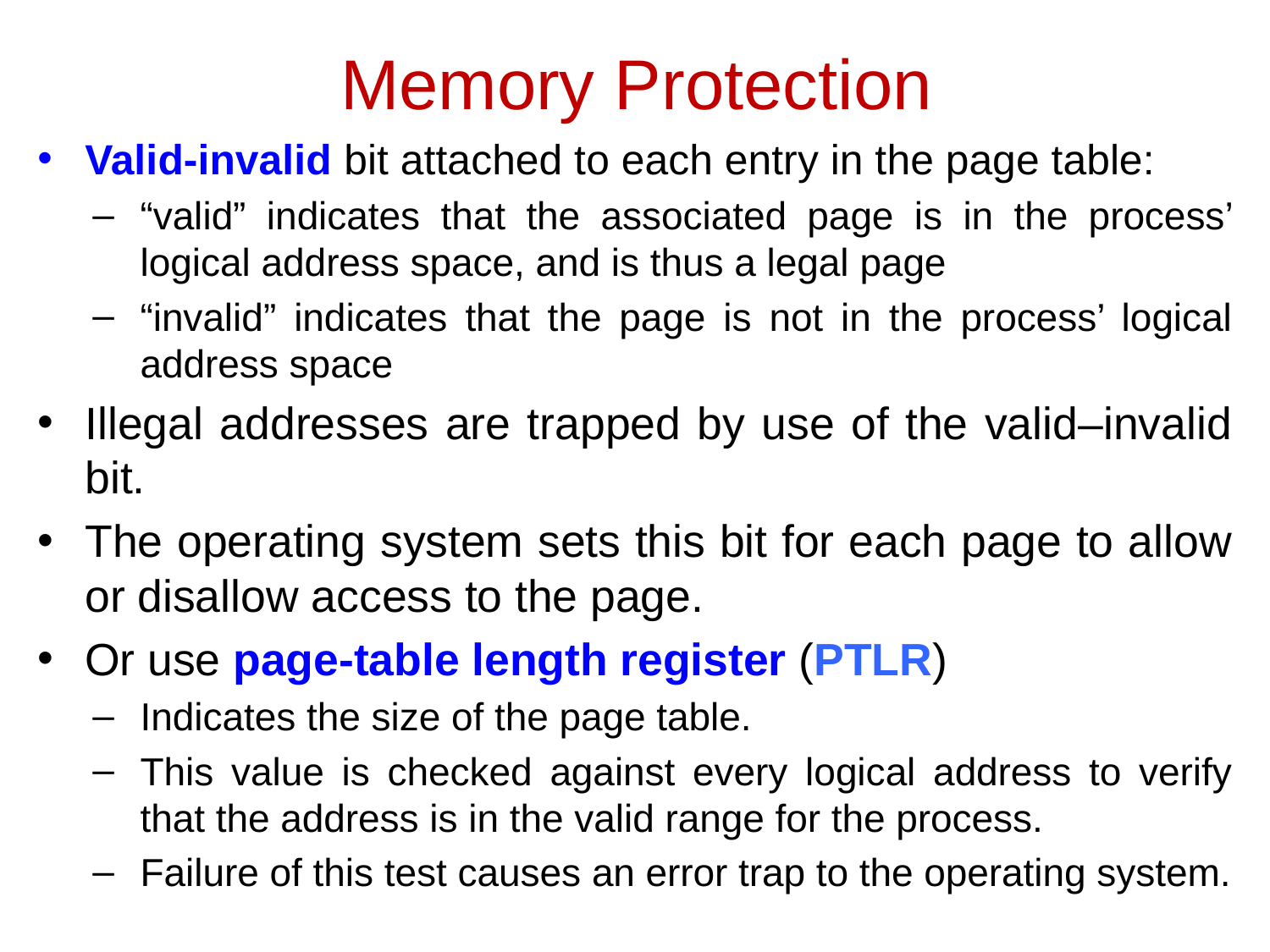

# Memory Protection
Valid-invalid bit attached to each entry in the page table:
“valid” indicates that the associated page is in the process’ logical address space, and is thus a legal page
“invalid” indicates that the page is not in the process’ logical address space
Illegal addresses are trapped by use of the valid–invalid bit.
The operating system sets this bit for each page to allow or disallow access to the page.
Or use page-table length register (PTLR)
Indicates the size of the page table.
This value is checked against every logical address to verify that the address is in the valid range for the process.
Failure of this test causes an error trap to the operating system.